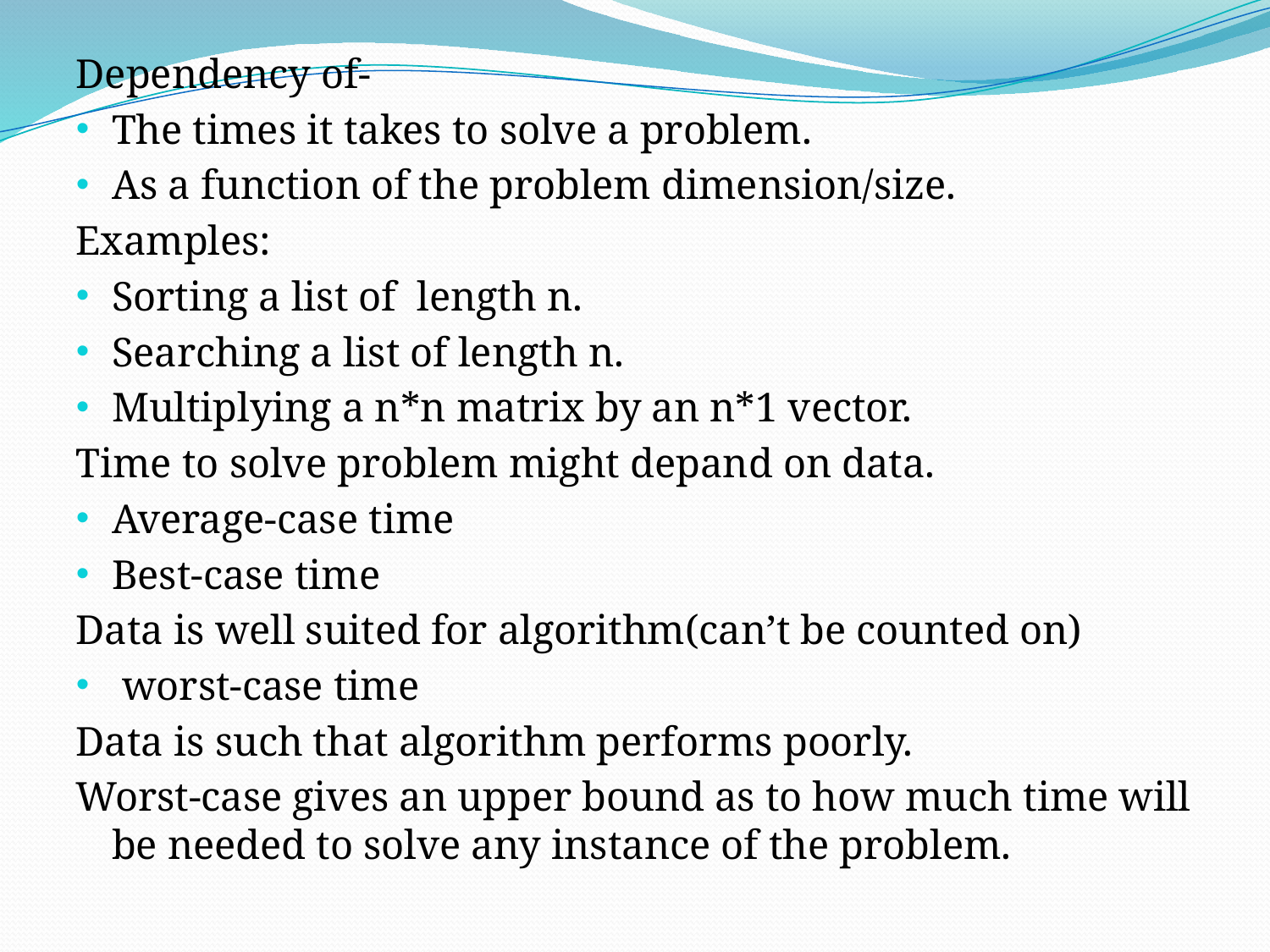

Dependency of-
The times it takes to solve a problem.
As a function of the problem dimension/size.
Examples:
Sorting a list of  length n.
Searching a list of length n.
Multiplying a n*n matrix by an n*1 vector.
Time to solve problem might depand on data.
Average-case time
Best-case time
Data is well suited for algorithm(can’t be counted on)
 worst-case time
Data is such that algorithm performs poorly.
Worst-case gives an upper bound as to how much time will be needed to solve any instance of the problem.